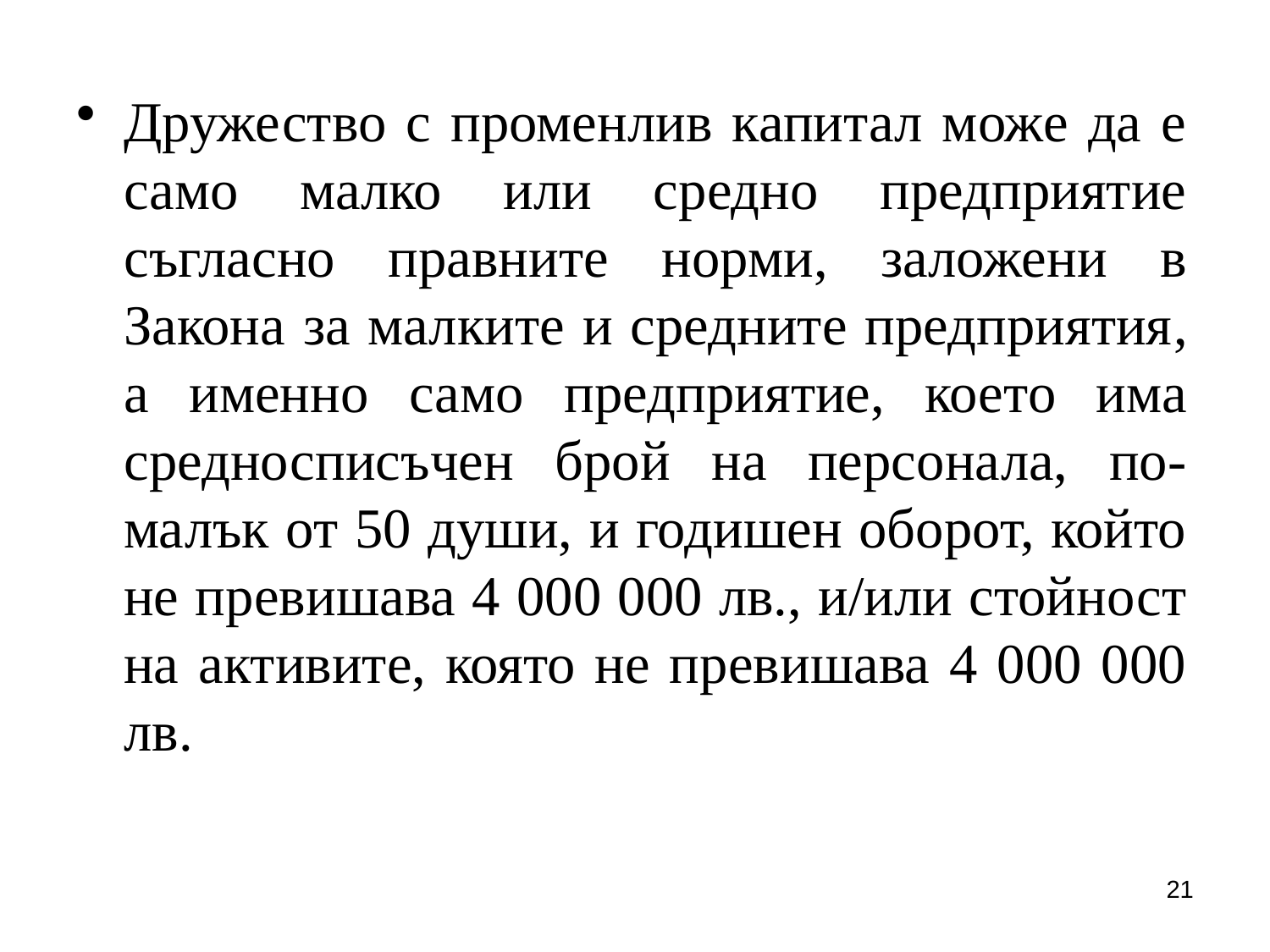

Дружество с променлив капитал може да е само малко или средно предприятие съгласно правните норми, заложени в Закона за малките и средните предприятия, а именно само предприятие, което има средносписъчен брой на персонала, по-малък от 50 души, и годишен оборот, който не превишава 4 000 000 лв., и/или стойност на активите, която не превишава 4 000 000 лв.

21